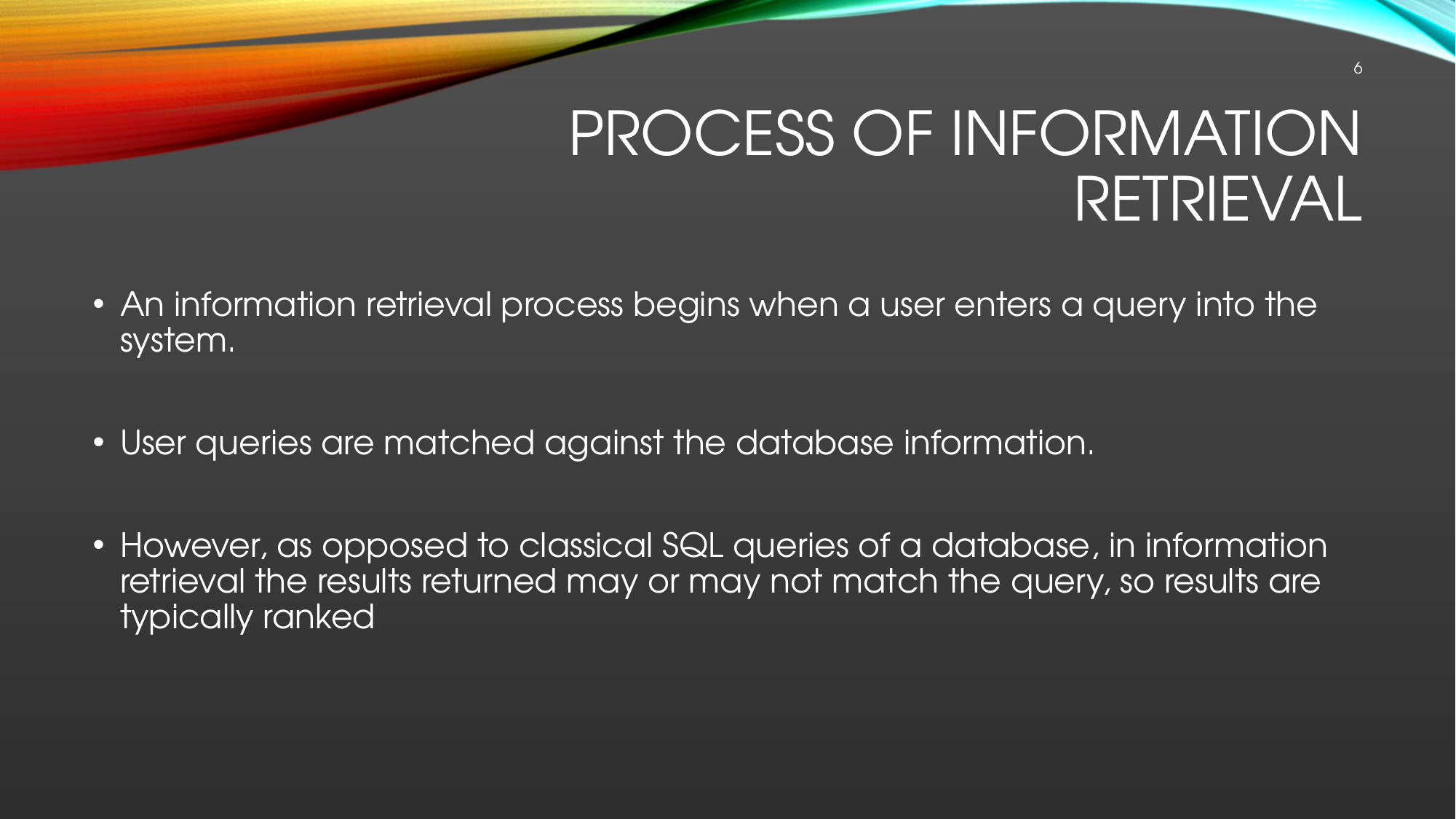

6
# Process of Information Retrieval
An information retrieval process begins when a user enters a query into the system.

User queries are matched against the database information.

However, as opposed to classical SQL queries of a database, in information retrieval the results returned may or may not match the query, so results are typically ranked